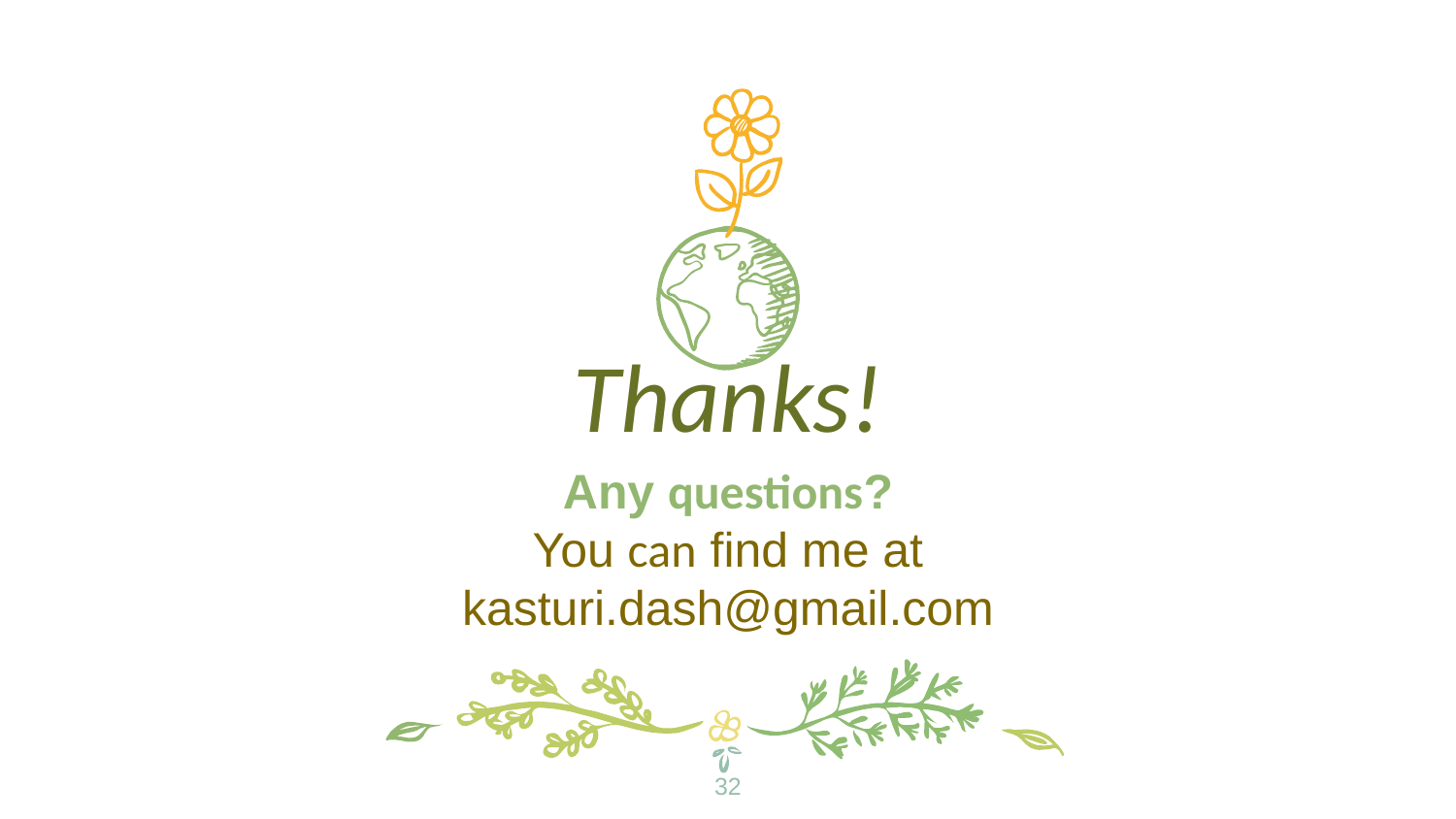

Thanks!
Any questions?
You can find me at
kasturi.dash@gmail.com
32